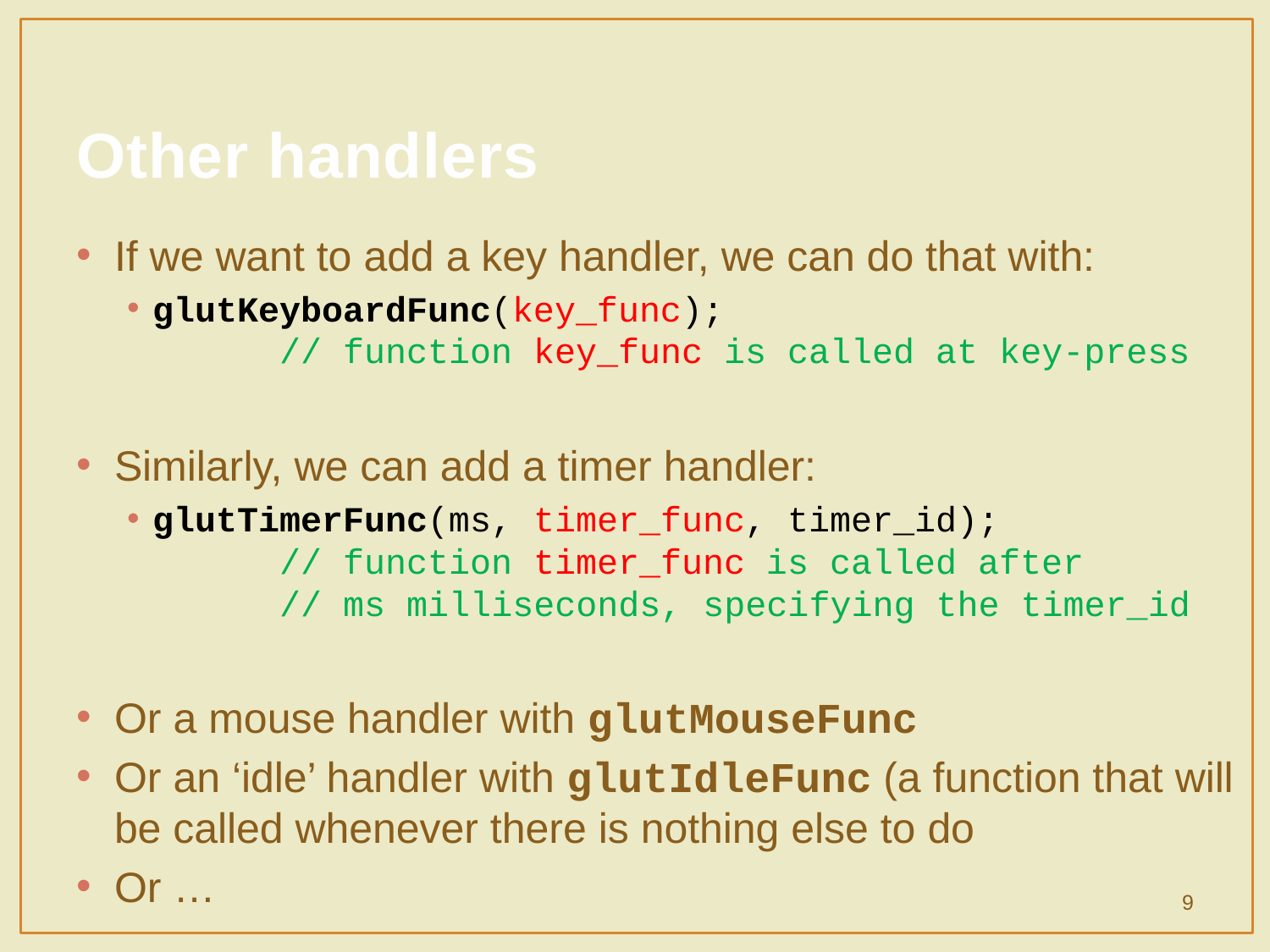

# Other handlers
If we want to add a key handler, we can do that with:
glutKeyboardFunc(key_func);
      // function key_func is called at key-press

Similarly, we can add a timer handler:
glutTimerFunc(ms, timer_func, timer_id);
      // function timer_func is called after
      // ms milliseconds, specifying the timer_id

Or a mouse handler with glutMouseFunc
Or an ‘idle’ handler with glutIdleFunc (a function that will be called whenever there is nothing else to do
Or …
9